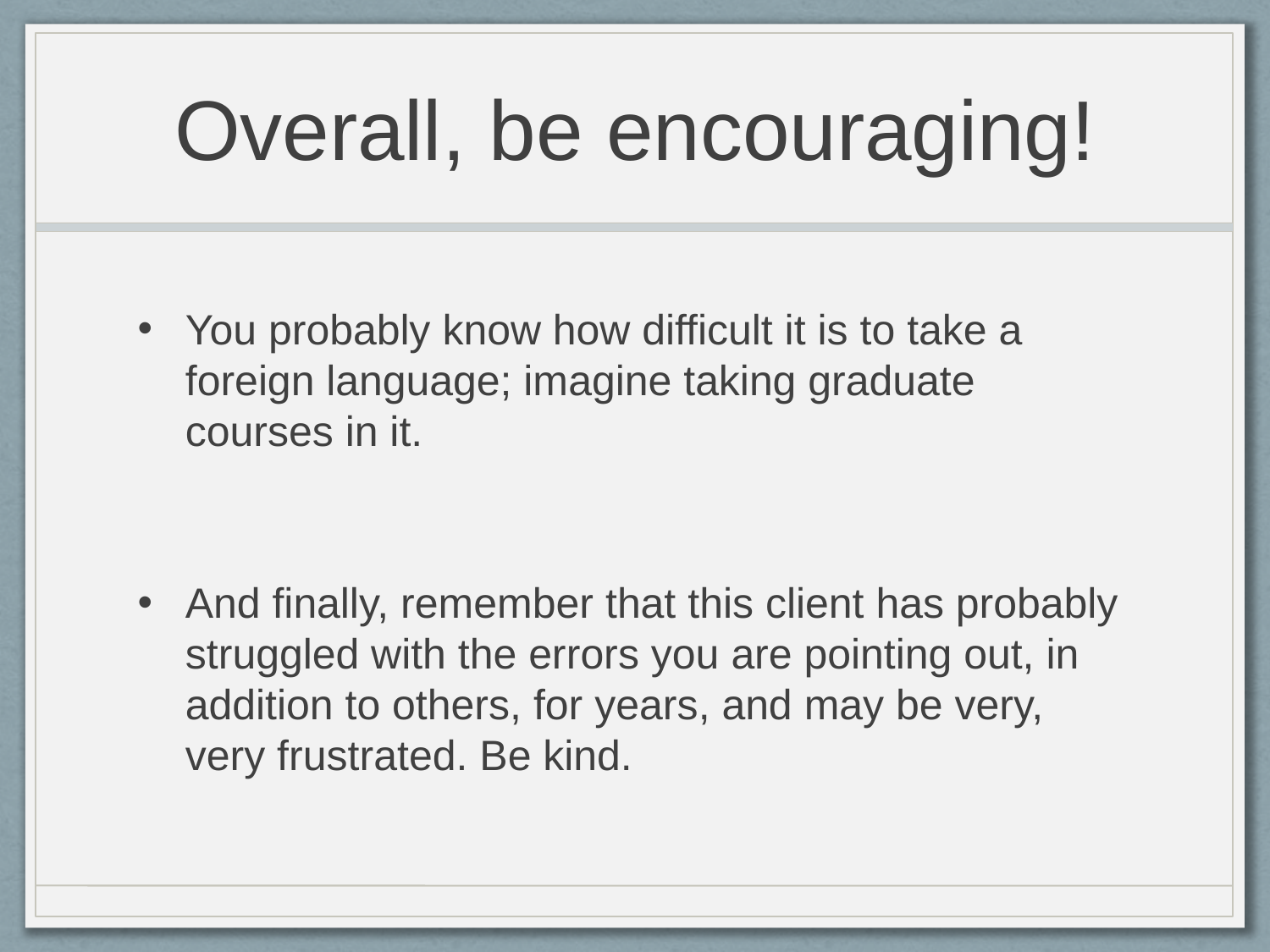

# Overall, be encouraging!
You probably know how difficult it is to take a foreign language; imagine taking graduate courses in it.

And finally, remember that this client has probably struggled with the errors you are pointing out, in addition to others, for years, and may be very, very frustrated. Be kind.